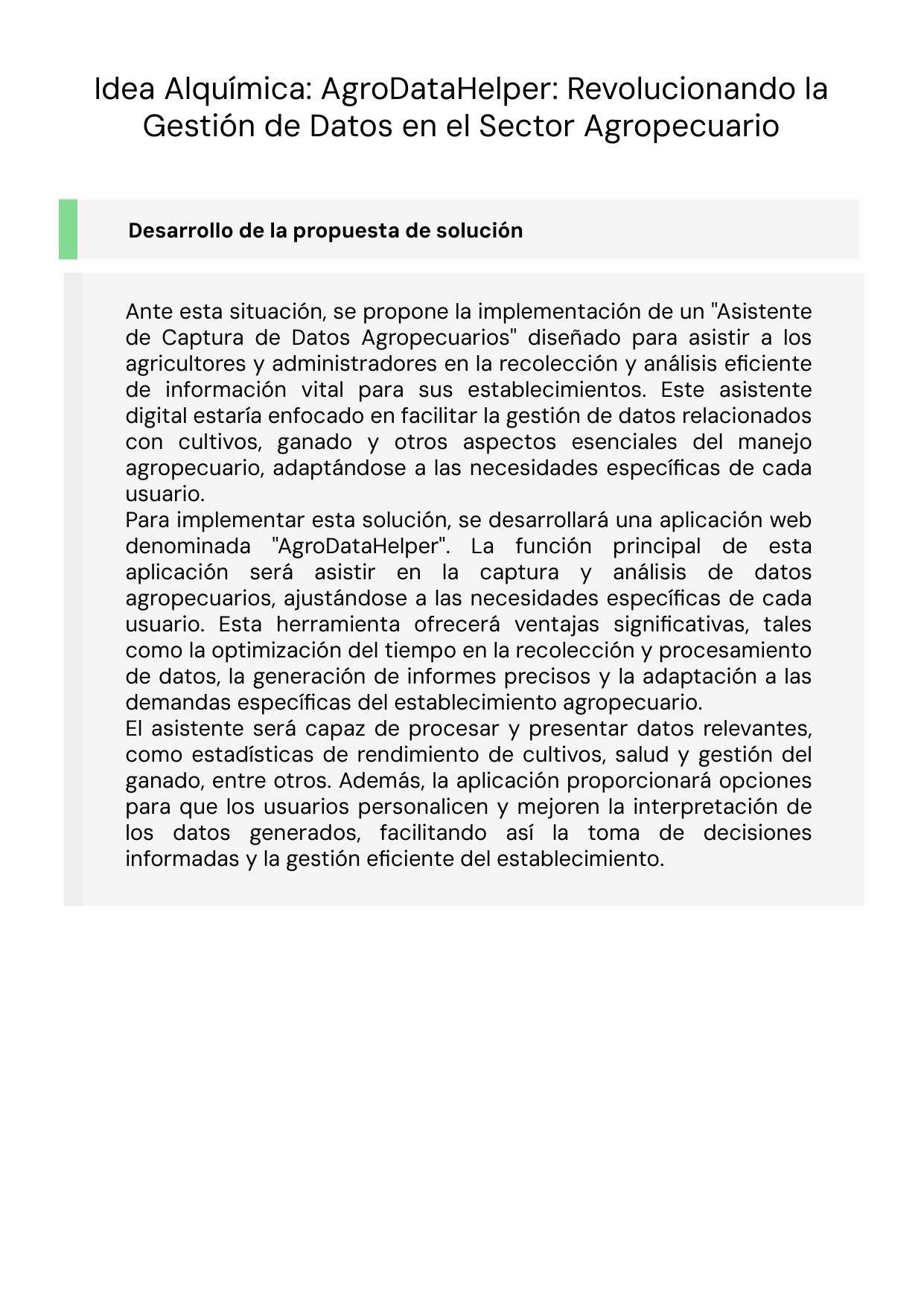

Idea Alquímica: AgroDataHelper: Revolucionando la Gestión de Datos en el Sector Agropecuario

Desarrollo de la propuesta de solución

Ante esta situación, se propone la implementación de un "Asistente de Captura de Datos Agropecuarios" diseñado para asistir a los agricultores y administradores en la recolección y análisis eficiente de información vital para sus establecimientos. Este asistente digital estaría enfocado en facilitar la gestión de datos relacionados con cultivos, ganado y otros aspectos esenciales del manejo agropecuario, adaptándose a las necesidades específicas de cada usuario.
Para implementar esta solución, se desarrollará una aplicación web denominada "AgroDataHelper". La función principal de esta aplicación será asistir en la captura y análisis de datos agropecuarios, ajustándose a las necesidades específicas de cada usuario. Esta herramienta ofrecerá ventajas significativas, tales como la optimización del tiempo en la recolección y procesamiento de datos, la generación de informes precisos y la adaptación a las demandas específicas del establecimiento agropecuario.
El asistente será capaz de procesar y presentar datos relevantes, como estadísticas de rendimiento de cultivos, salud y gestión del ganado, entre otros. Además, la aplicación proporcionará opciones para que los usuarios personalicen y mejoren la interpretación de los datos generados, facilitando así la toma de decisiones informadas y la gestión eficiente del establecimiento.